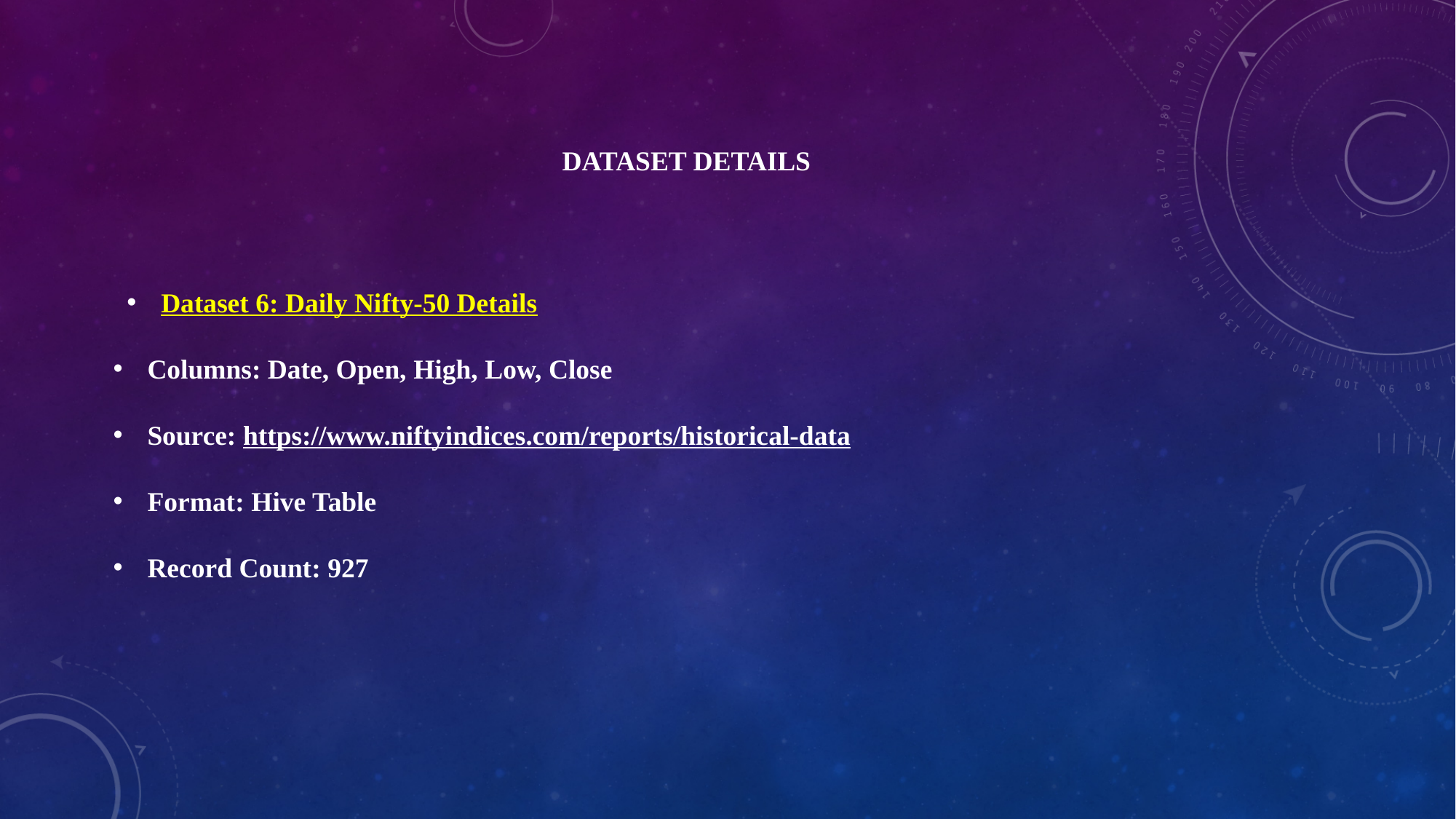

# Dataset details
Dataset 6: Daily Nifty-50 Details
Columns: Date, Open, High, Low, Close
Source: https://www.niftyindices.com/reports/historical-data
Format: Hive Table
Record Count: 927